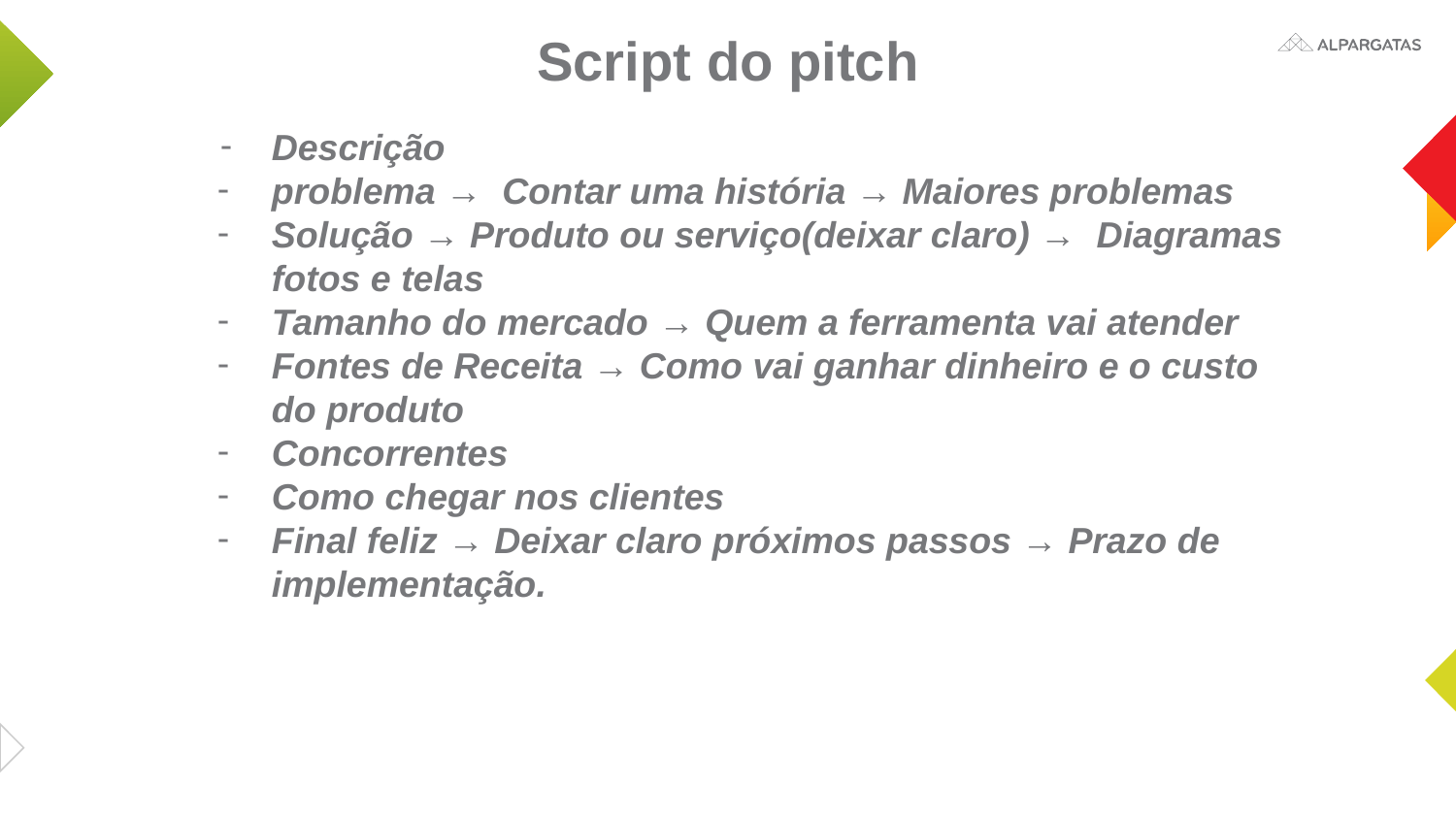

Script do pitch
Descrição
problema →  Contar uma história → Maiores problemas
Solução → Produto ou serviço(deixar claro) →  Diagramas fotos e telas
Tamanho do mercado → Quem a ferramenta vai atender
Fontes de Receita → Como vai ganhar dinheiro e o custo do produto
Concorrentes
Como chegar nos clientes
Final feliz → Deixar claro próximos passos → Prazo de implementação.